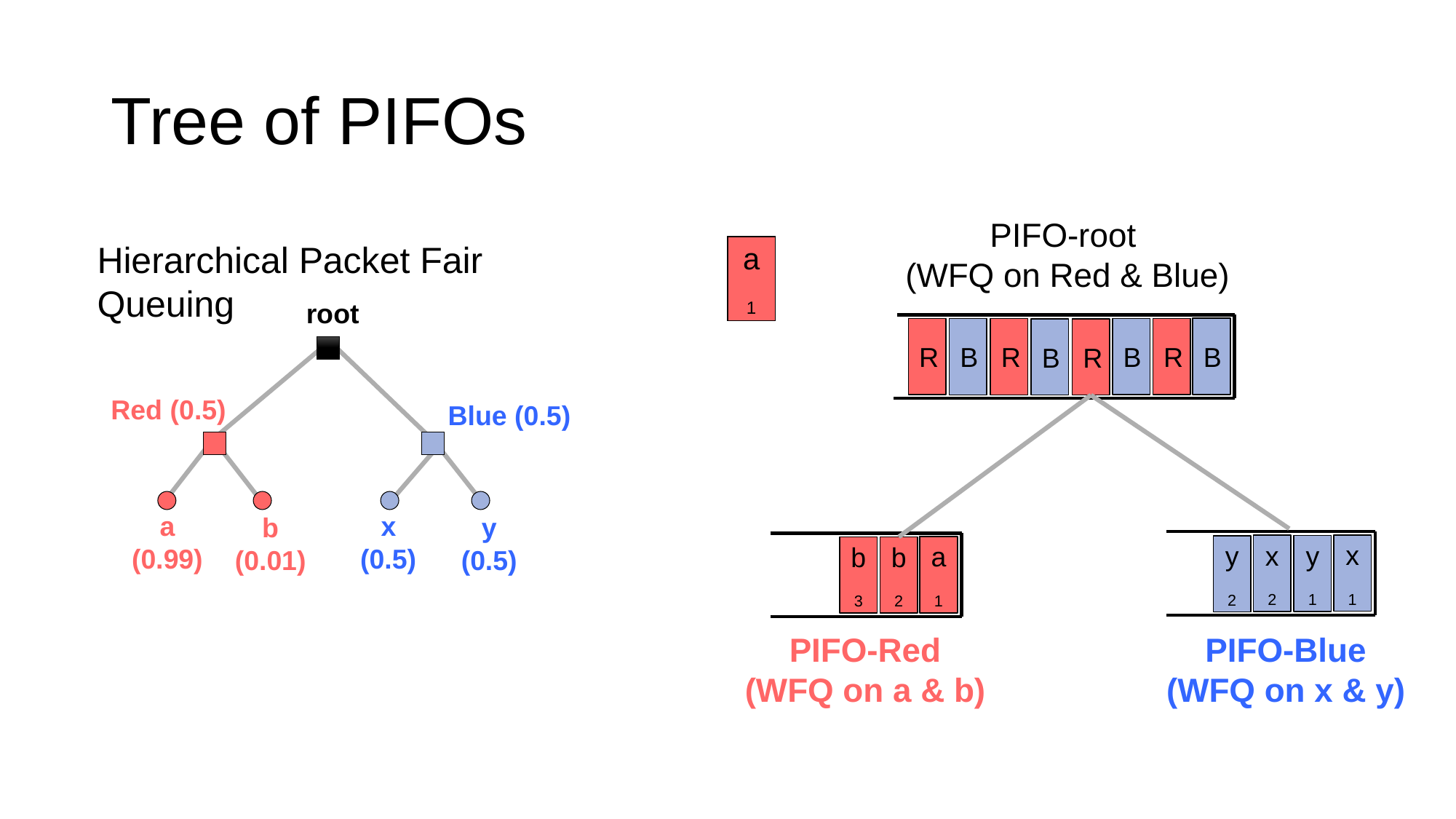

# Tree of PIFOs
PIFO-root
(WFQ on Red & Blue)
Hierarchical Packet Fair Queuing
root

Red (0.5)
Blue (0.5)
a
(0.99)
x
(0.5)
b
(0.01)
y
(0.5)

a1
a1
B
B
R
R
B
R
B
R
x1
x2
y1
y2
a1
b1
b3
b2
PIFO-Red
(WFQ on a & b)
PIFO-Blue
(WFQ on x & y)